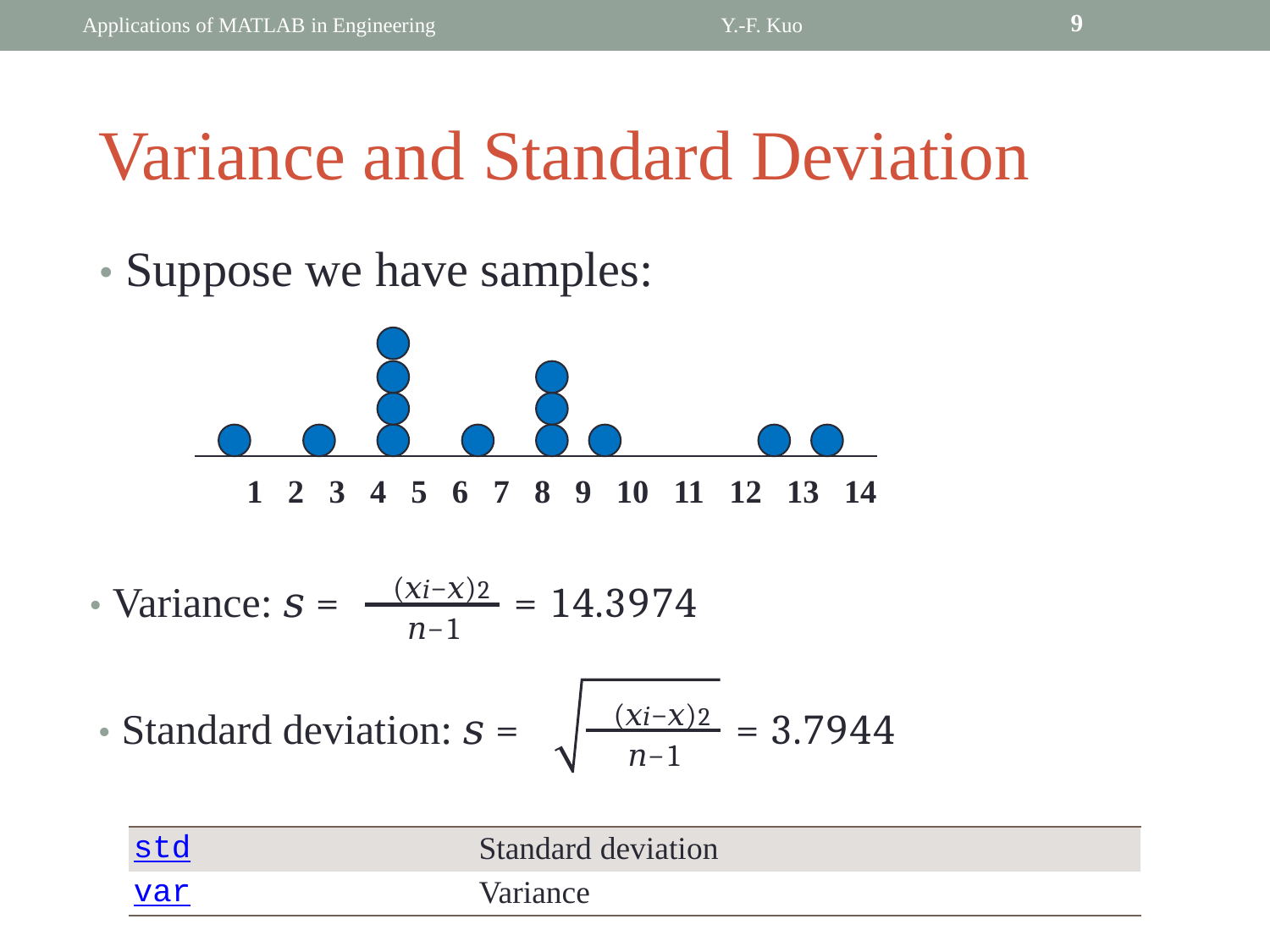

9
Applications of MATLAB in Engineering
Y.-F. Kuo

Variance and Standard Deviation

• Suppose we have samples:

	1   2   3   4   5   6   7   8   9   10   11   12   13   14

(𝑥𝑖−𝑥)2
	𝑛−1
• Variance: 𝑠 =
= 14.3974

(𝑥𝑖−𝑥)2
	𝑛−1
• Standard deviation: 𝑠 =
= 3.7944

std
var
Standard deviation
Variance